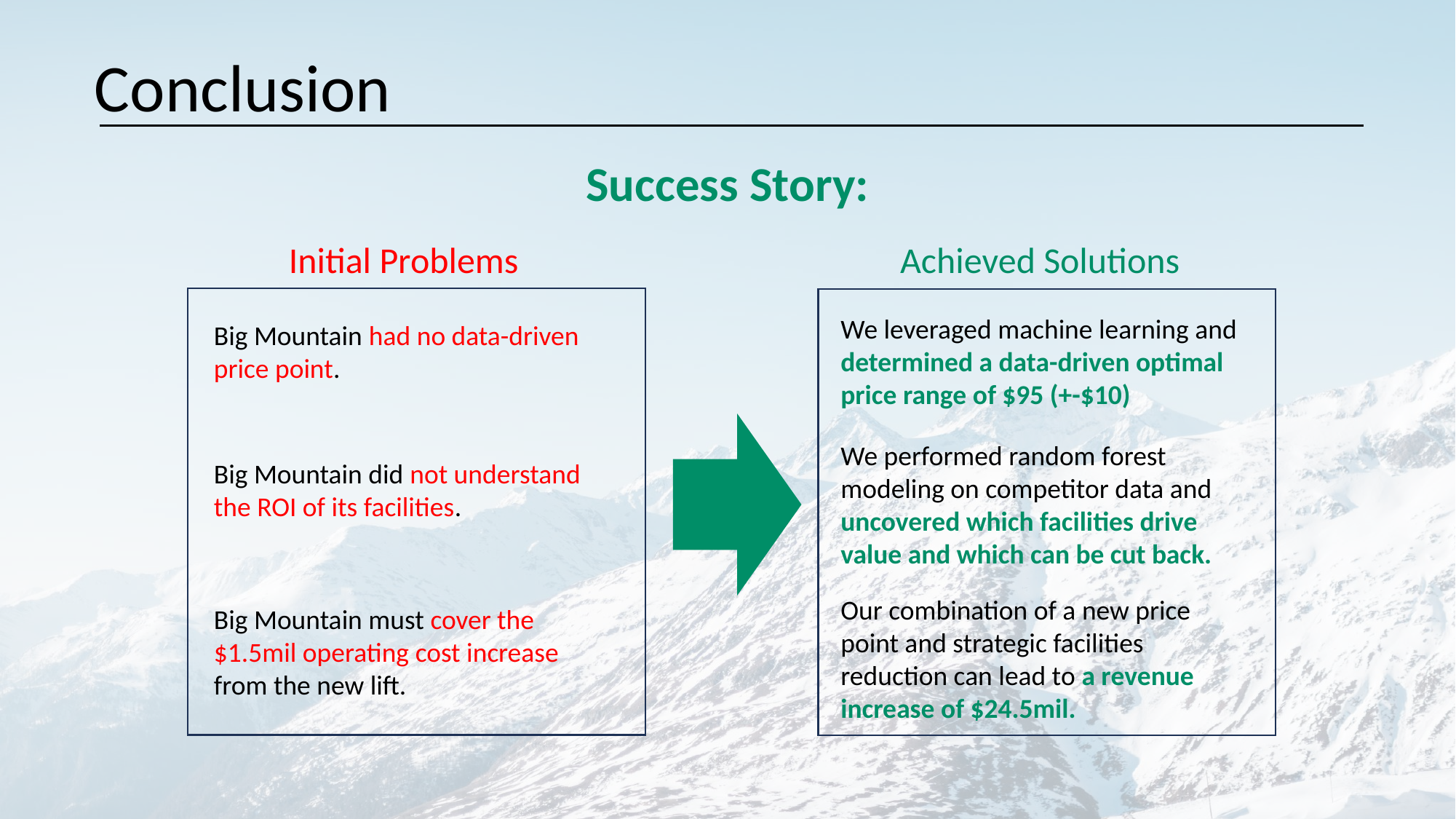

# Conclusion
Success Story:
Achieved Solutions
Initial Problems

We leveraged machine learning and determined a data-driven optimal price range of $95 (+-$10)
Big Mountain had no data-driven price point.

We performed random forest modeling on competitor data and uncovered which facilities drive value and which can be cut back.
Big Mountain did not understand the ROI of its facilities.
Our combination of a new price point and strategic facilities reduction can lead to a revenue increase of $24.5mil.
Big Mountain must cover the $1.5mil operating cost increase from the new lift.